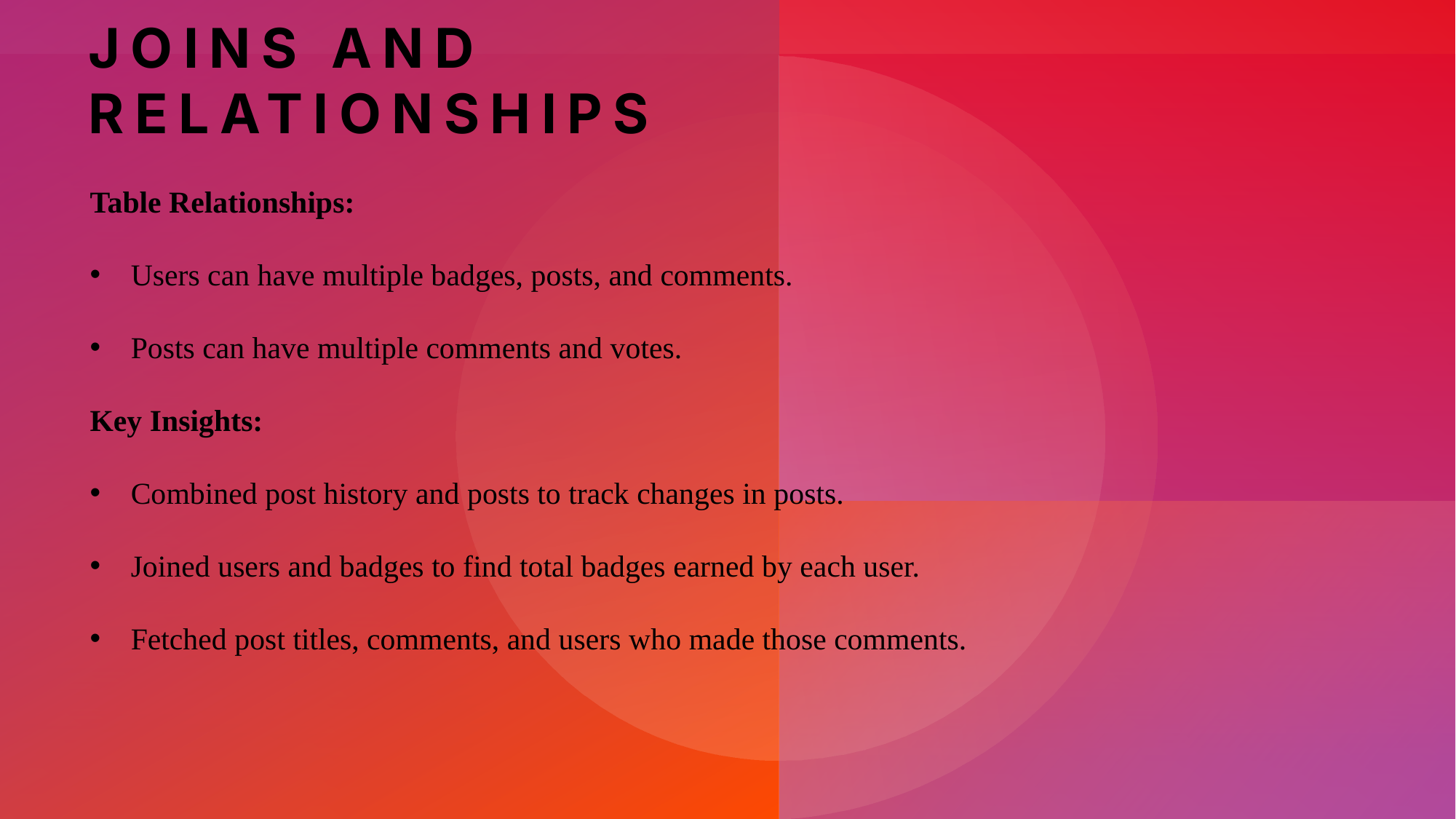

# Joins and Relationships
Table Relationships:

Users can have multiple badges, posts, and comments.

Posts can have multiple comments and votes.

Key Insights:

Combined post history and posts to track changes in posts.

Joined users and badges to find total badges earned by each user.

Fetched post titles, comments, and users who made those comments.